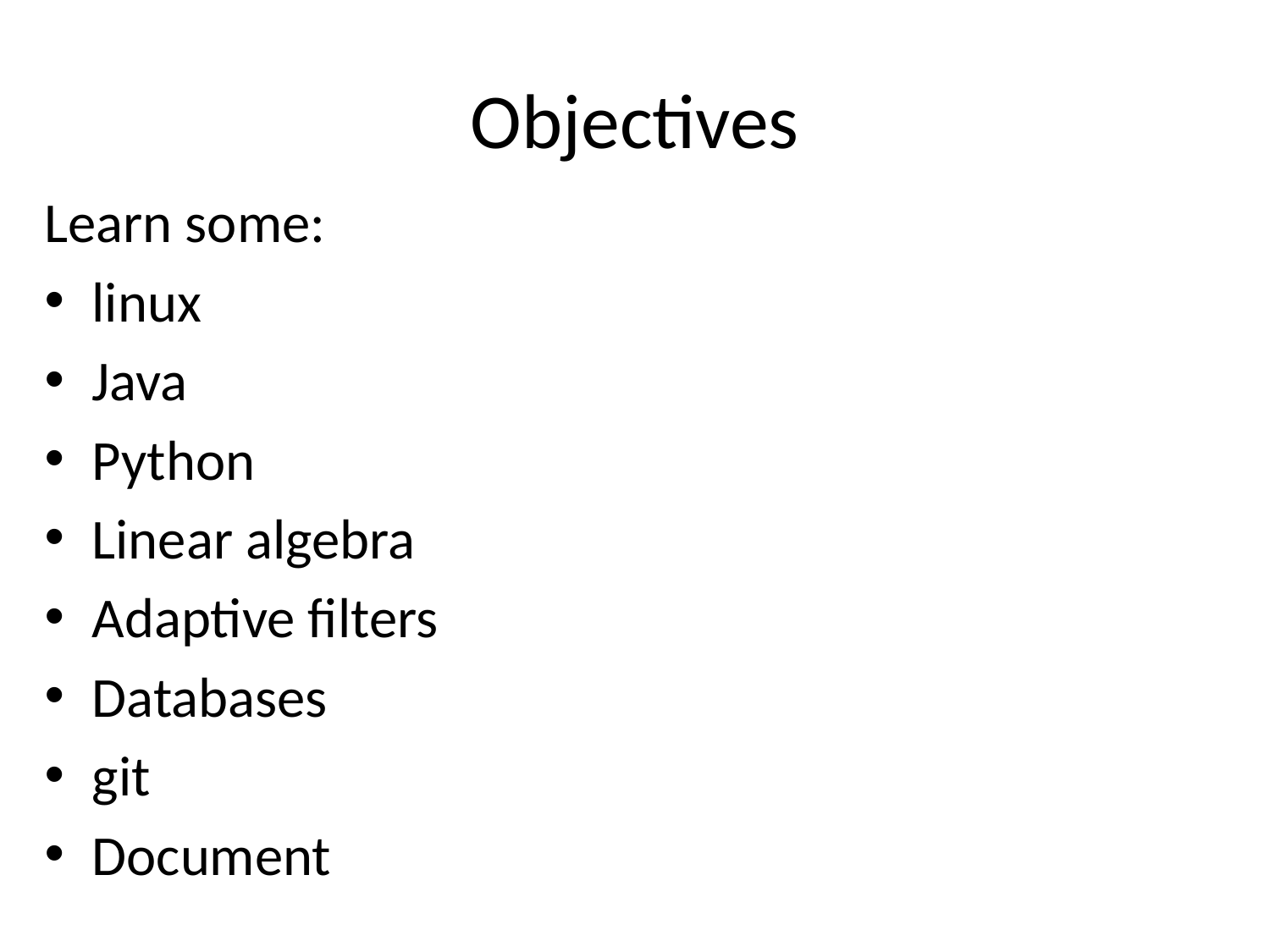

# Objectives
Learn some:
linux
Java
Python
Linear algebra
Adaptive filters
Databases
git
Document